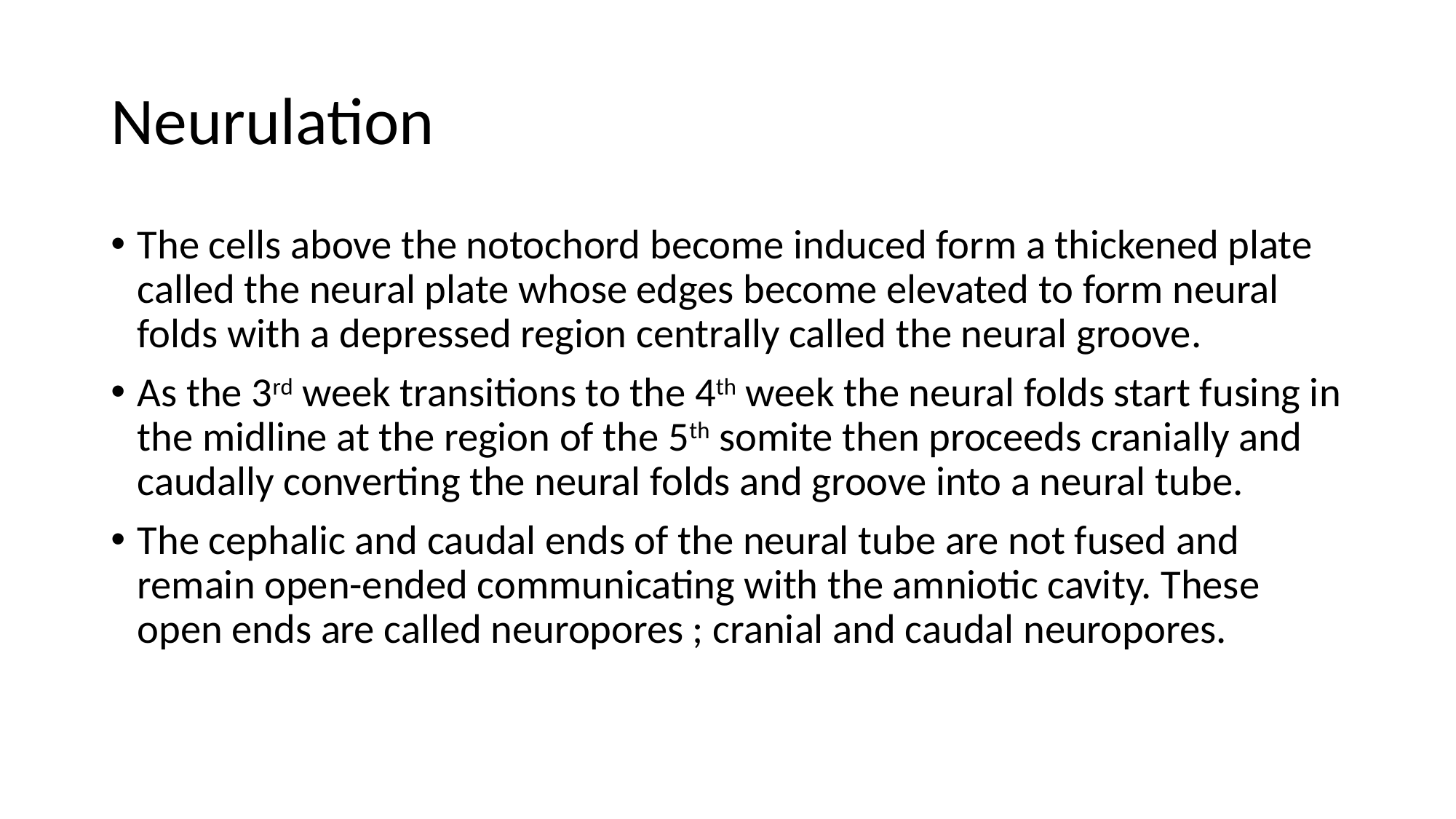

# Neurulation
The cells above the notochord become induced form a thickened plate called the neural plate whose edges become elevated to form neural folds with a depressed region centrally called the neural groove.
As the 3rd week transitions to the 4th week the neural folds start fusing in the midline at the region of the 5th somite then proceeds cranially and caudally converting the neural folds and groove into a neural tube.
The cephalic and caudal ends of the neural tube are not fused and remain open-ended communicating with the amniotic cavity. These open ends are called neuropores ; cranial and caudal neuropores.